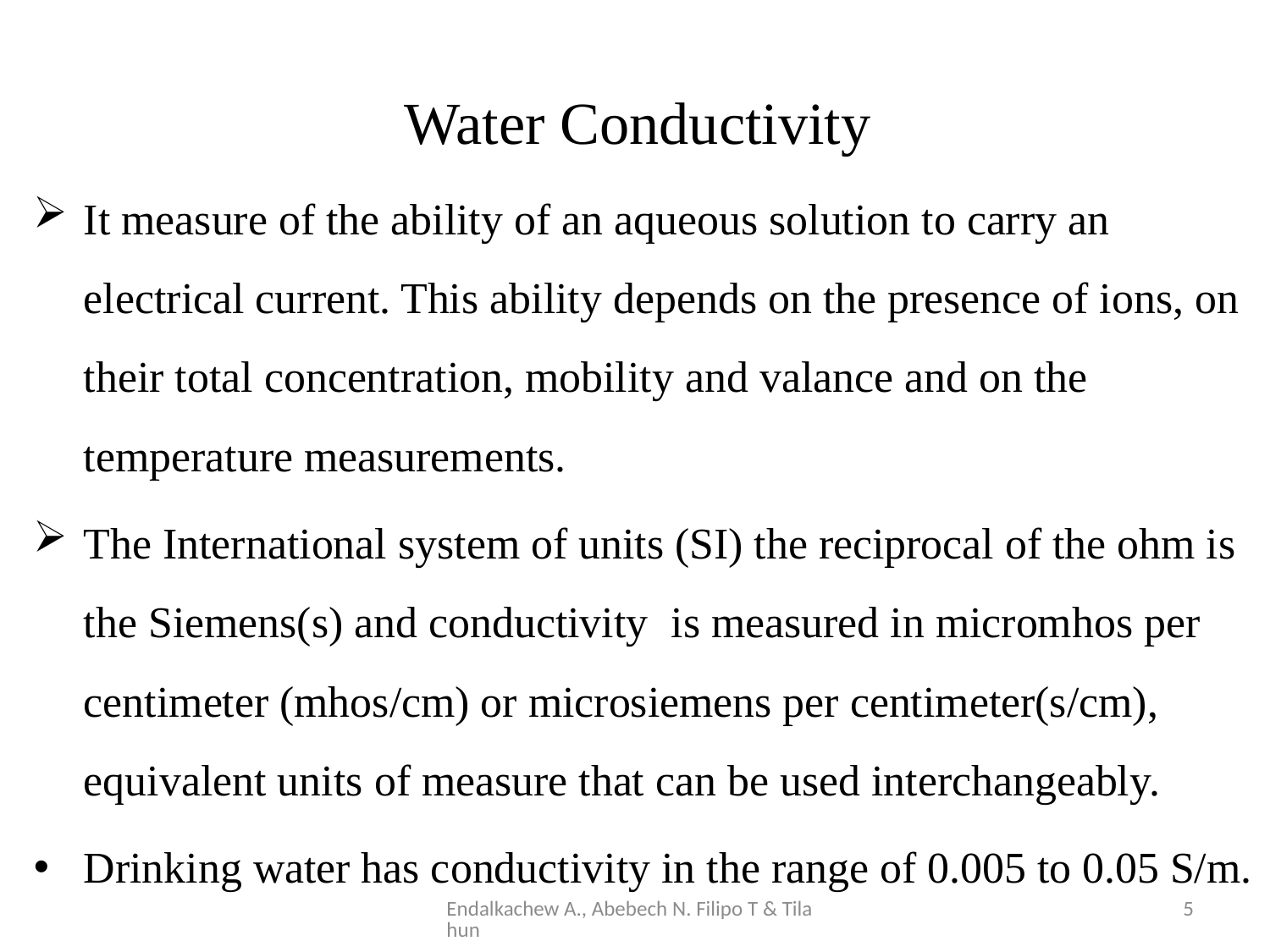

Water Conductivity
It measure of the ability of an aqueous solution to carry an electrical current. This ability depends on the presence of ions, on their total concentration, mobility and valance and on the temperature measurements.
The International system of units (SI) the reciprocal of the ohm is the Siemens(s) and conductivity  is measured in micromhos per centimeter (mhos/cm) or microsiemens per centimeter(s/cm), equivalent units of measure that can be used interchangeably.
Drinking water has conductivity in the range of 0.005 to 0.05 S/m.

Endalkachew A., Abebech N. Filipo T & Tilahun
5